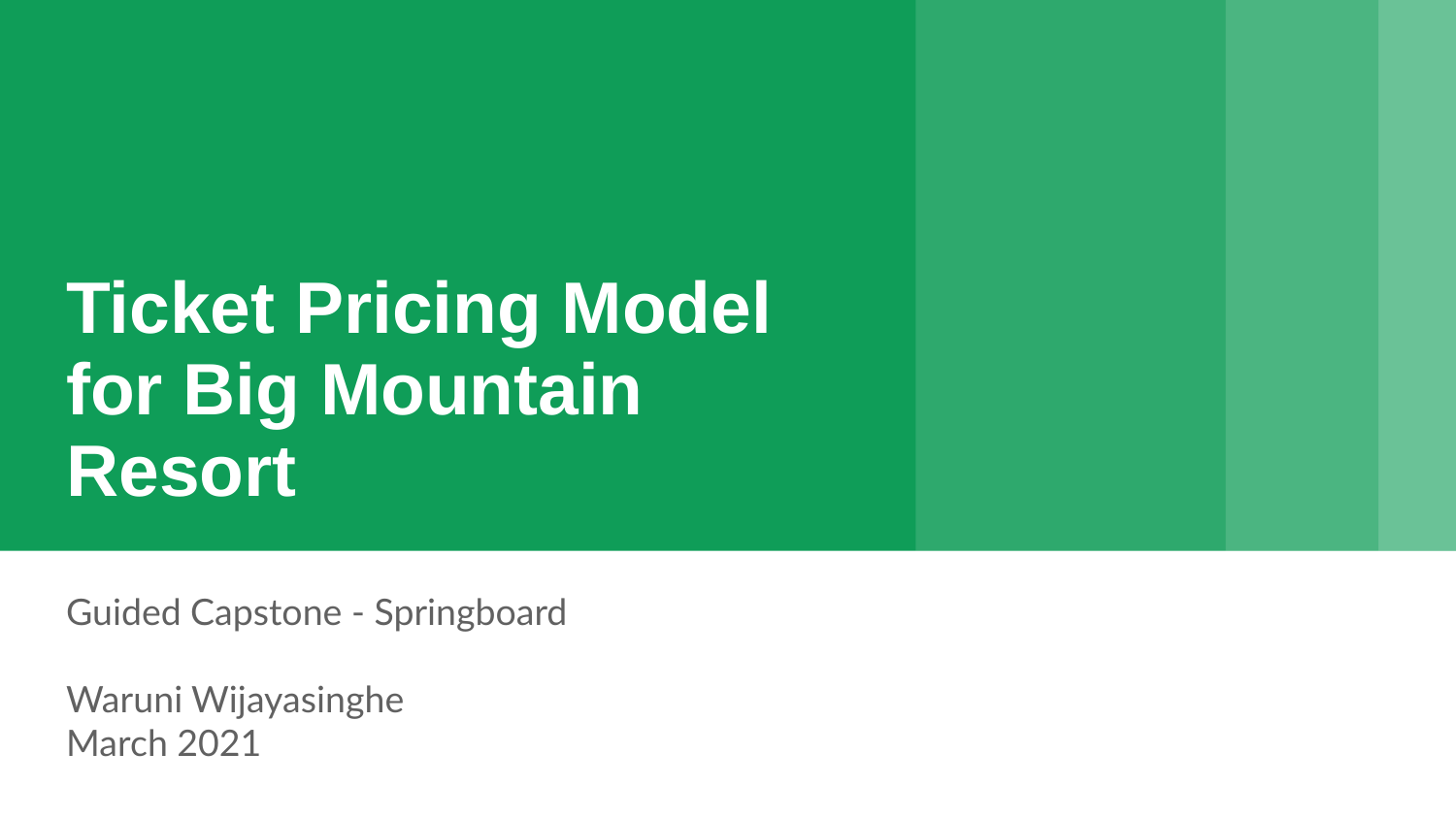

# Ticket Pricing Model for Big Mountain Resort
Guided Capstone - Springboard

Waruni Wijayasinghe
March 2021